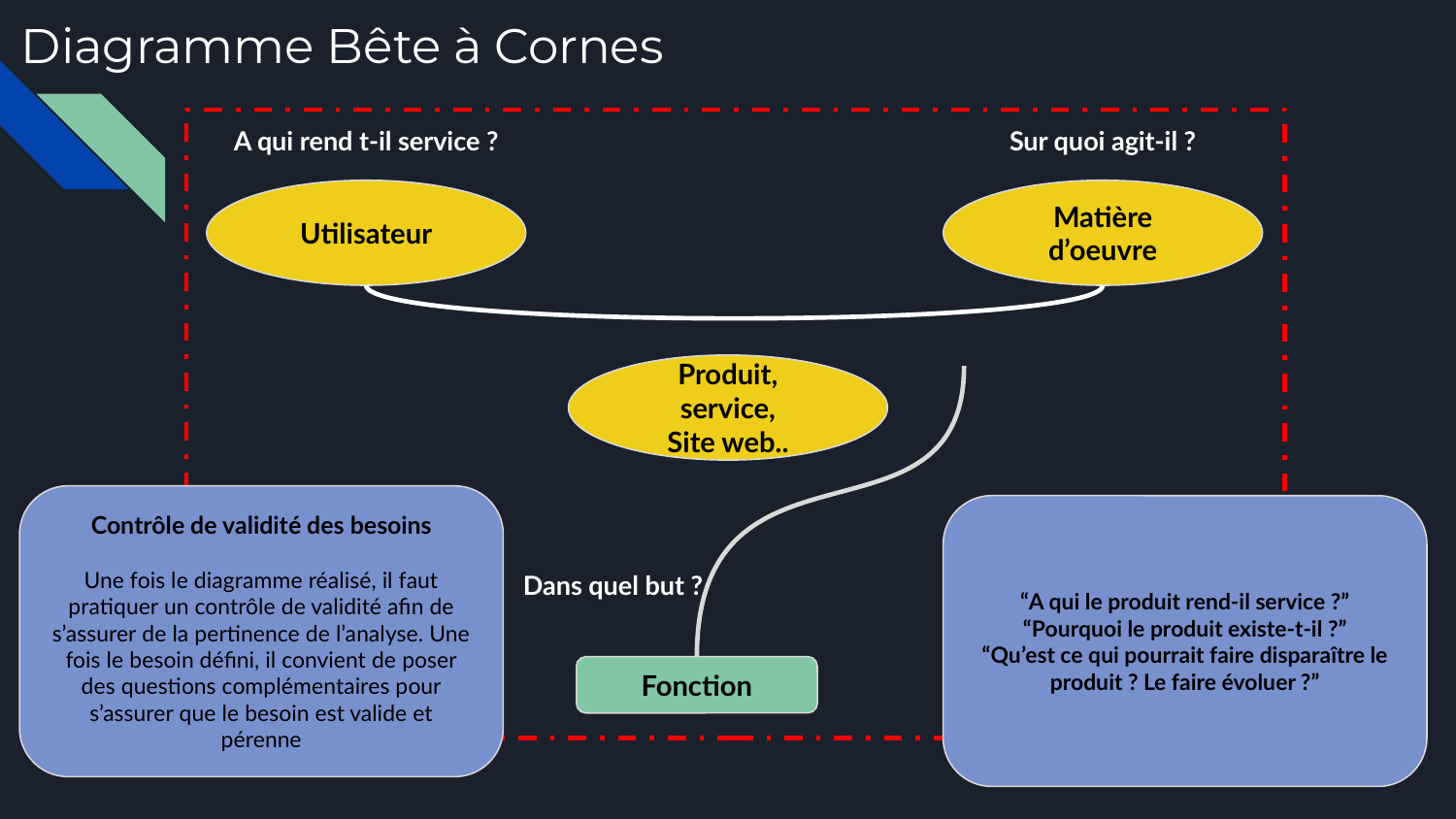

# Diagramme Bête à Cornes

A qui rend t-il service ?
Sur quoi agit-il ?
Utilisateur
Matière
d’oeuvre
Produit, service,
Site web..
Contrôle de validité des besoins

Une fois le diagramme réalisé, il faut pratiquer un contrôle de validité afin de s’assurer de la pertinence de l’analyse. Une fois le besoin défini, il convient de poser des questions complémentaires pour s’assurer que le besoin est valide et pérenne
“A qui le produit rend-il service ?”
“Pourquoi le produit existe-t-il ?”
“Qu’est ce qui pourrait faire disparaître le produit ? Le faire évoluer ?”
Dans quel but ?
Fonction